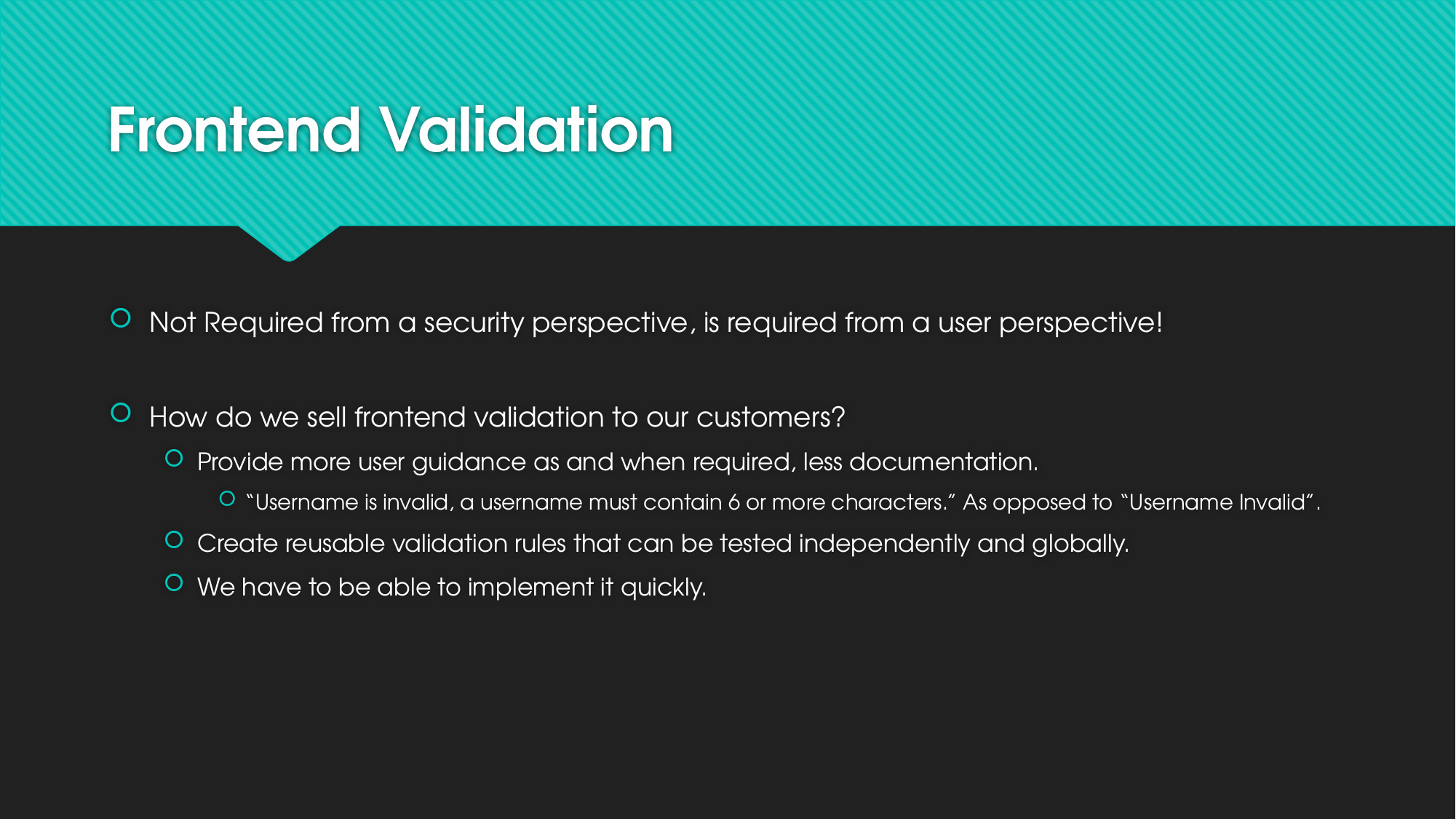

# Frontend Validation
Not Required from a security perspective, is required from a user perspective!

How do we sell frontend validation to our customers?
Provide more user guidance as and when required, less documentation.
“Username is invalid, a username must contain 6 or more characters.” As opposed to “Username Invalid”.
Create reusable validation rules that can be tested independently and globally.
We have to be able to implement it quickly.